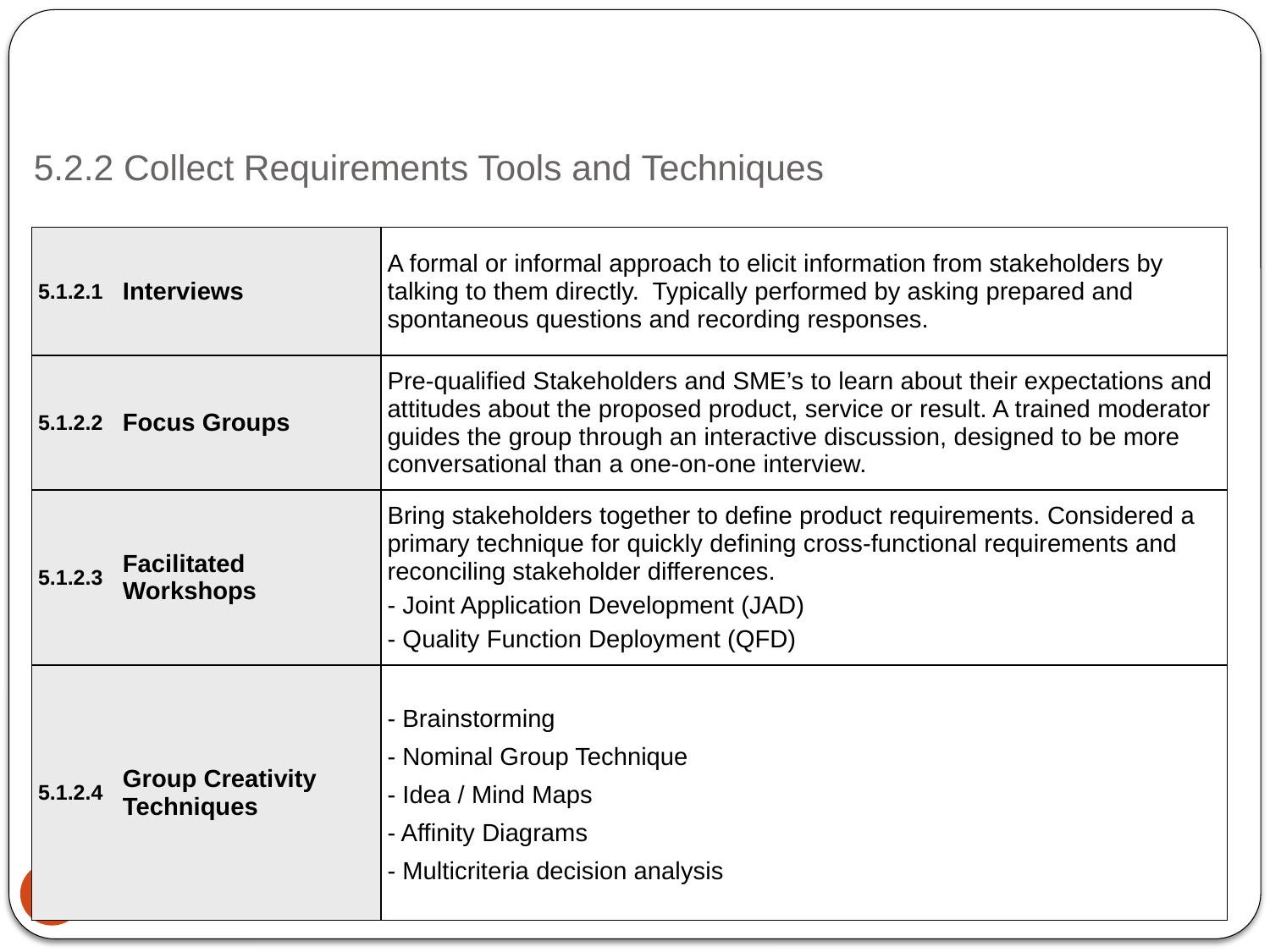

# 5.2.2 Collect Requirements Tools and Techniques
| 5.1.2.1 | Interviews | A formal or informal approach to elicit information from stakeholders by talking to them directly. Typically performed by asking prepared and spontaneous questions and recording responses. |
| --- | --- | --- |
| 5.1.2.2 | Focus Groups | Pre-qualified Stakeholders and SME’s to learn about their expectations and attitudes about the proposed product, service or result. A trained moderator guides the group through an interactive discussion, designed to be more conversational than a one-on-one interview. |
| 5.1.2.3 | Facilitated Workshops | Bring stakeholders together to define product requirements. Considered a primary technique for quickly defining cross-functional requirements and reconciling stakeholder differences. - Joint Application Development (JAD) - Quality Function Deployment (QFD) |
| 5.1.2.4 | Group Creativity Techniques | - Brainstorming - Nominal Group Technique - Idea / Mind Maps - Affinity Diagrams - Multicriteria decision analysis |
20